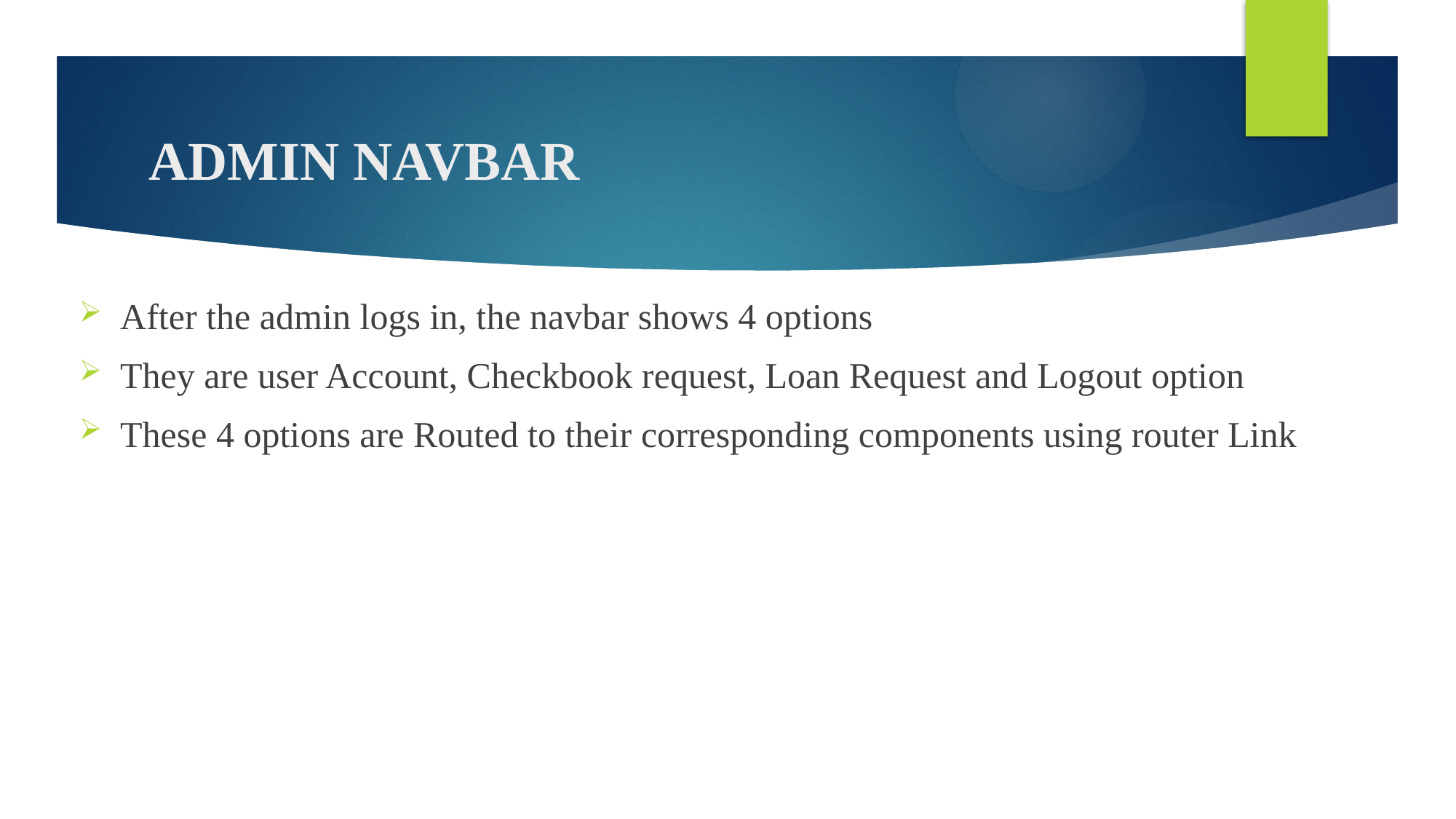

# ADMIN NAVBAR
After the admin logs in, the navbar shows 4 options
They are user Account, Checkbook request, Loan Request and Logout option
These 4 options are Routed to their corresponding components using router Link